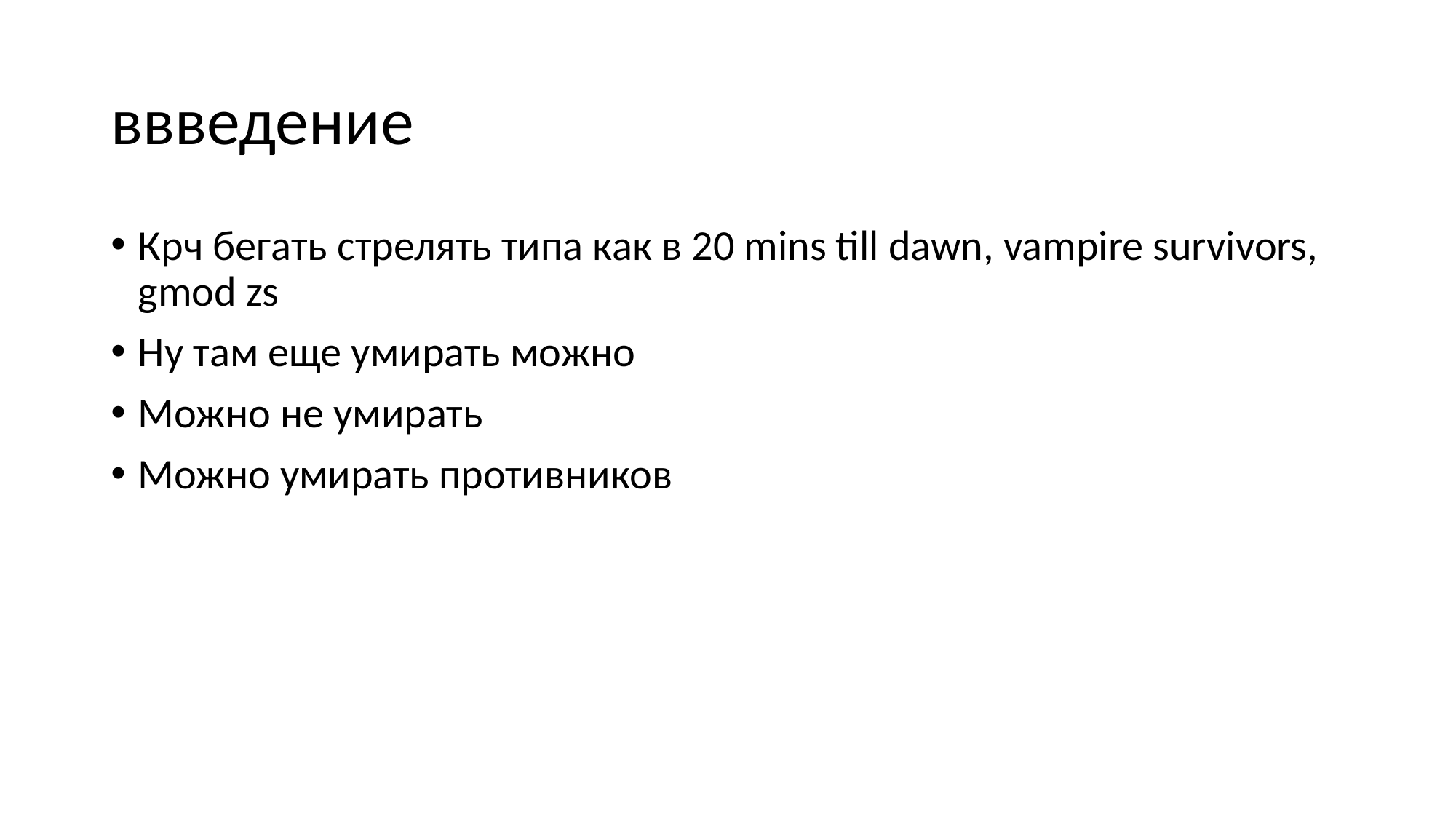

# ввведение
Крч бегать стрелять типа как в 20 mins till dawn, vampire survivors, gmod zs
Ну там еще умирать можно
Можно не умирать
Можно умирать противников